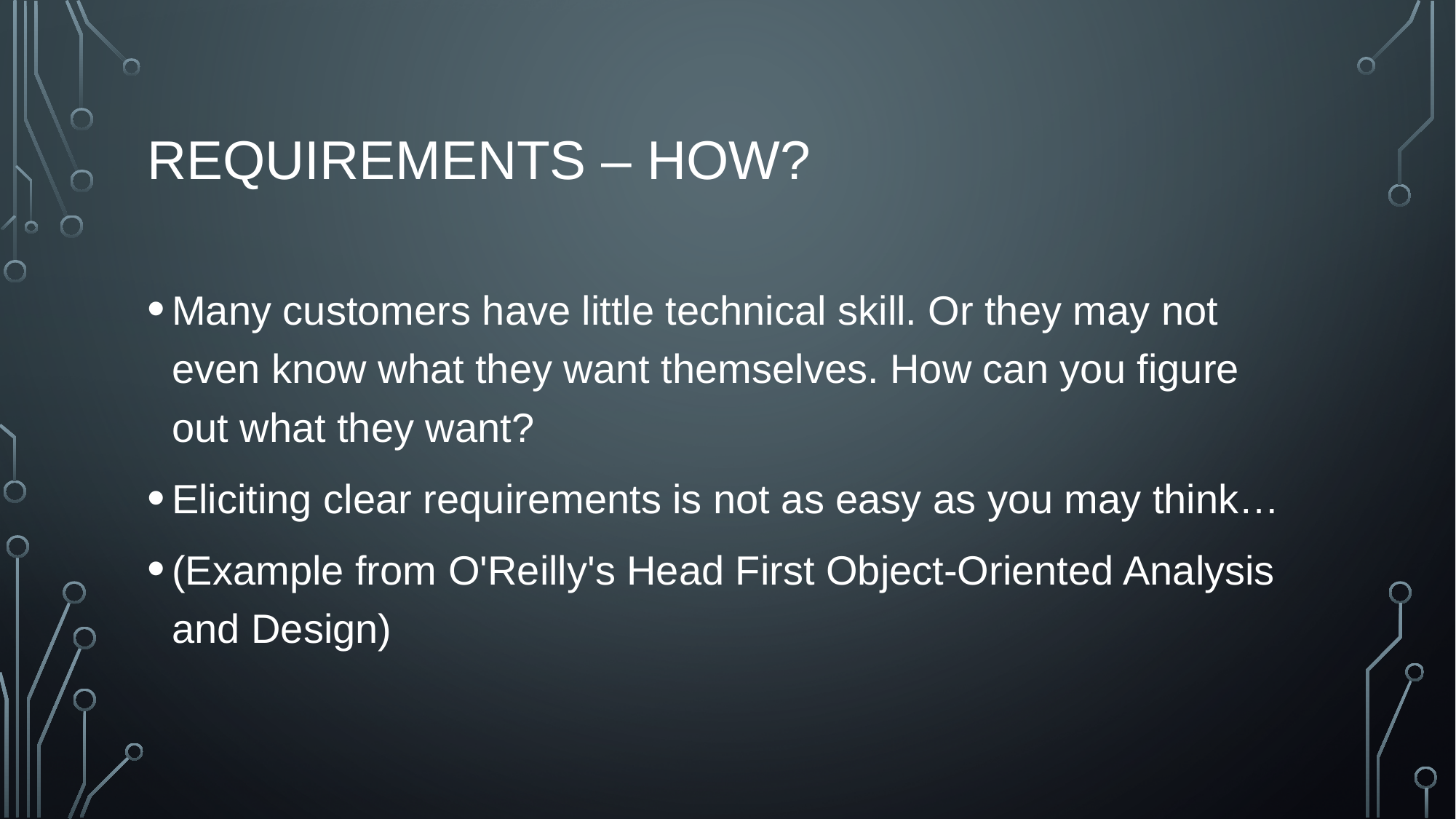

# Requirements – how?
Many customers have little technical skill. Or they may not even know what they want themselves. How can you figure out what they want?
Eliciting clear requirements is not as easy as you may think…
(Example from O'Reilly's Head First Object-Oriented Analysis and Design)